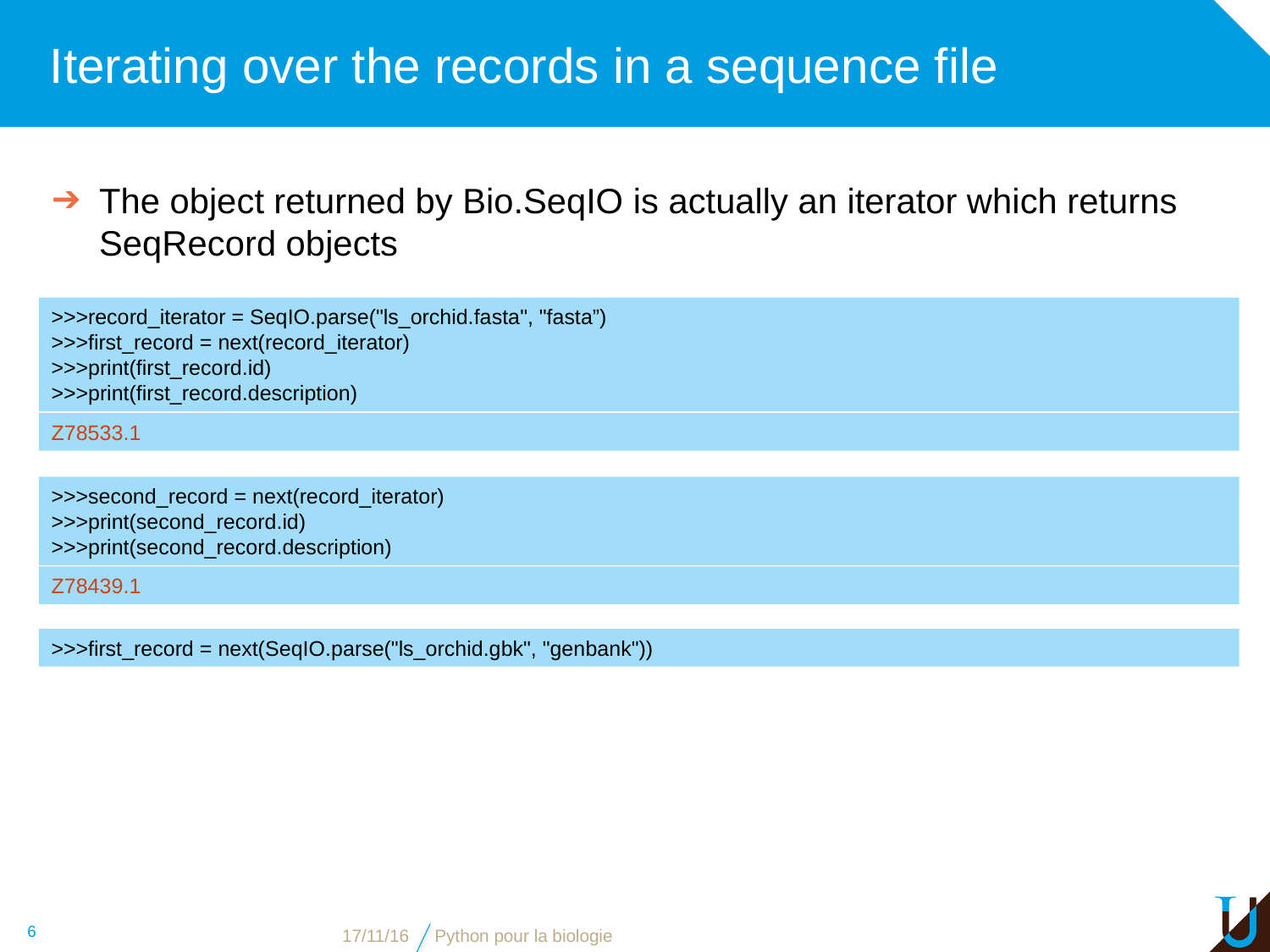

# Iterating over the records in a sequence file
The object returned by Bio.SeqIO is actually an iterator which returns SeqRecord objects

>>>record_iterator = SeqIO.parse("ls_orchid.fasta", "fasta”)
>>>first_record = next(record_iterator)
>>>print(first_record.id)
>>>print(first_record.description)
Z78533.1
>>>second_record = next(record_iterator)
>>>print(second_record.id)
>>>print(second_record.description)
Z78439.1
>>>first_record = next(SeqIO.parse("ls_orchid.gbk", "genbank"))
6
17/11/16
Python pour la biologie